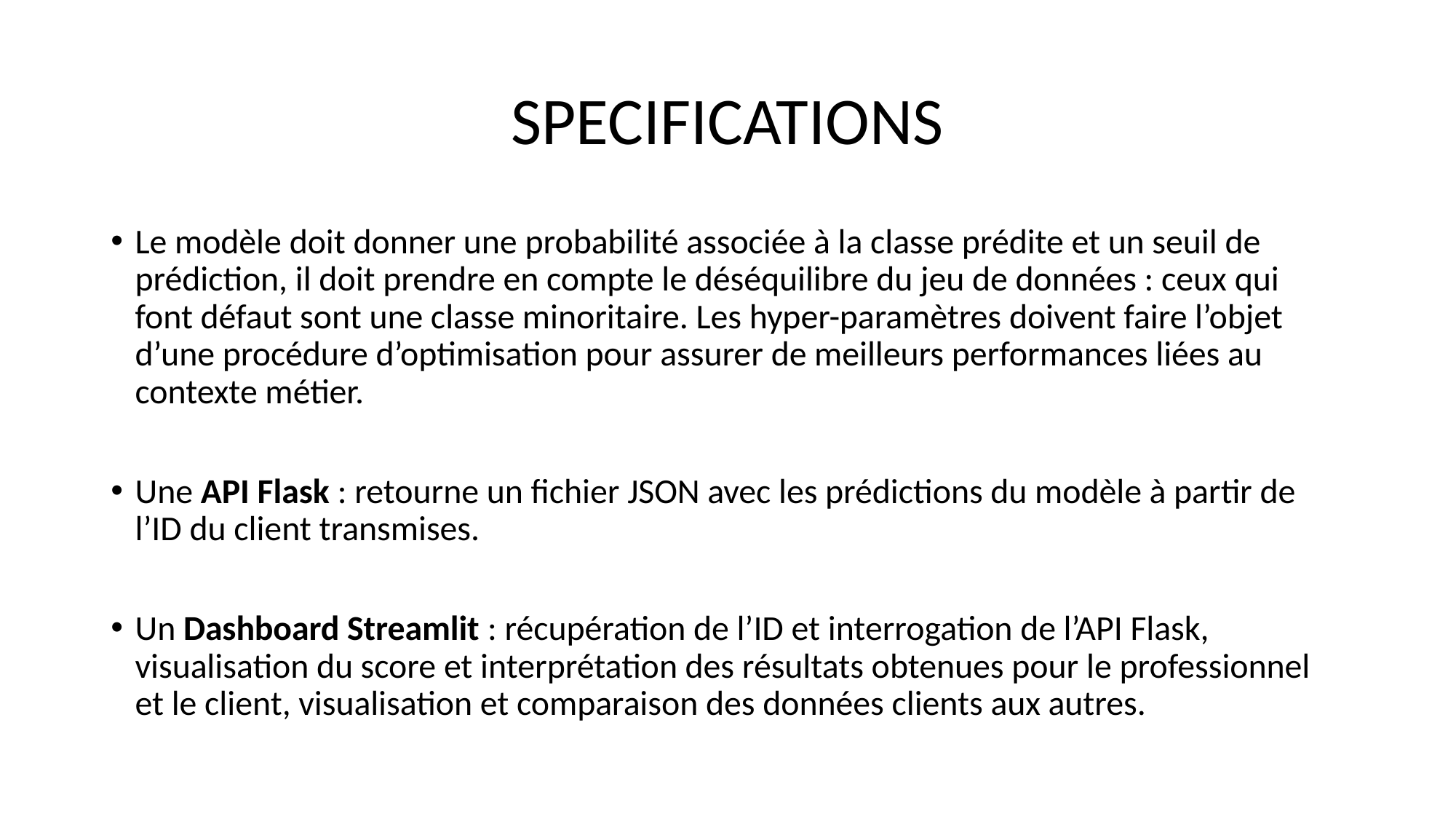

# SPECIFICATIONS
Le modèle doit donner une probabilité associée à la classe prédite et un seuil de prédiction, il doit prendre en compte le déséquilibre du jeu de données : ceux qui font défaut sont une classe minoritaire. Les hyper-paramètres doivent faire l’objet d’une procédure d’optimisation pour assurer de meilleurs performances liées au contexte métier.

Une API Flask : retourne un fichier JSON avec les prédictions du modèle à partir de l’ID du client transmises.

Un Dashboard Streamlit : récupération de l’ID et interrogation de l’API Flask, visualisation du score et interprétation des résultats obtenues pour le professionnel et le client, visualisation et comparaison des données clients aux autres.